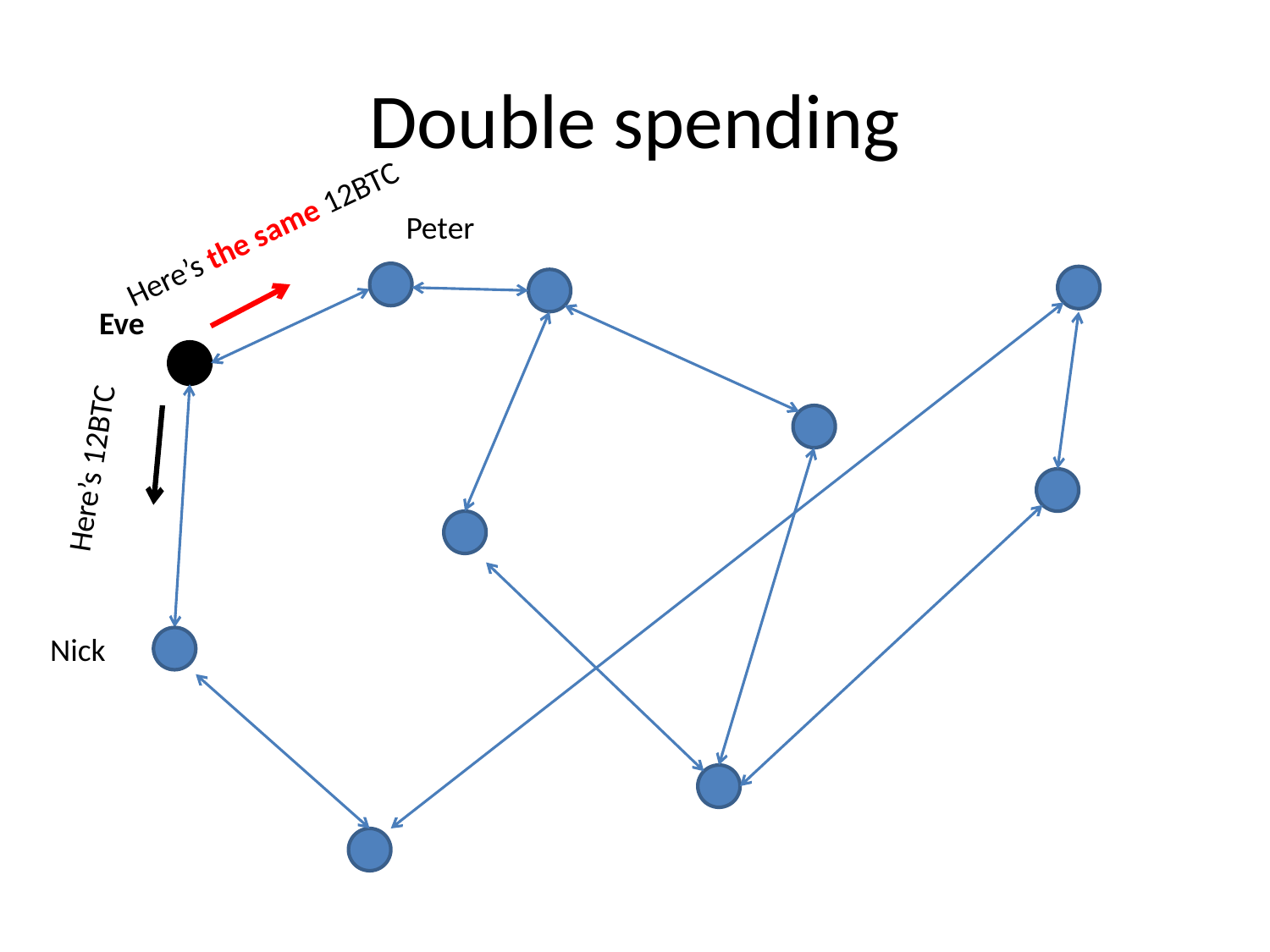

# Double spending
Peter
Here’s the same 12BTC

Eve

Here’s 12BTC

Nick